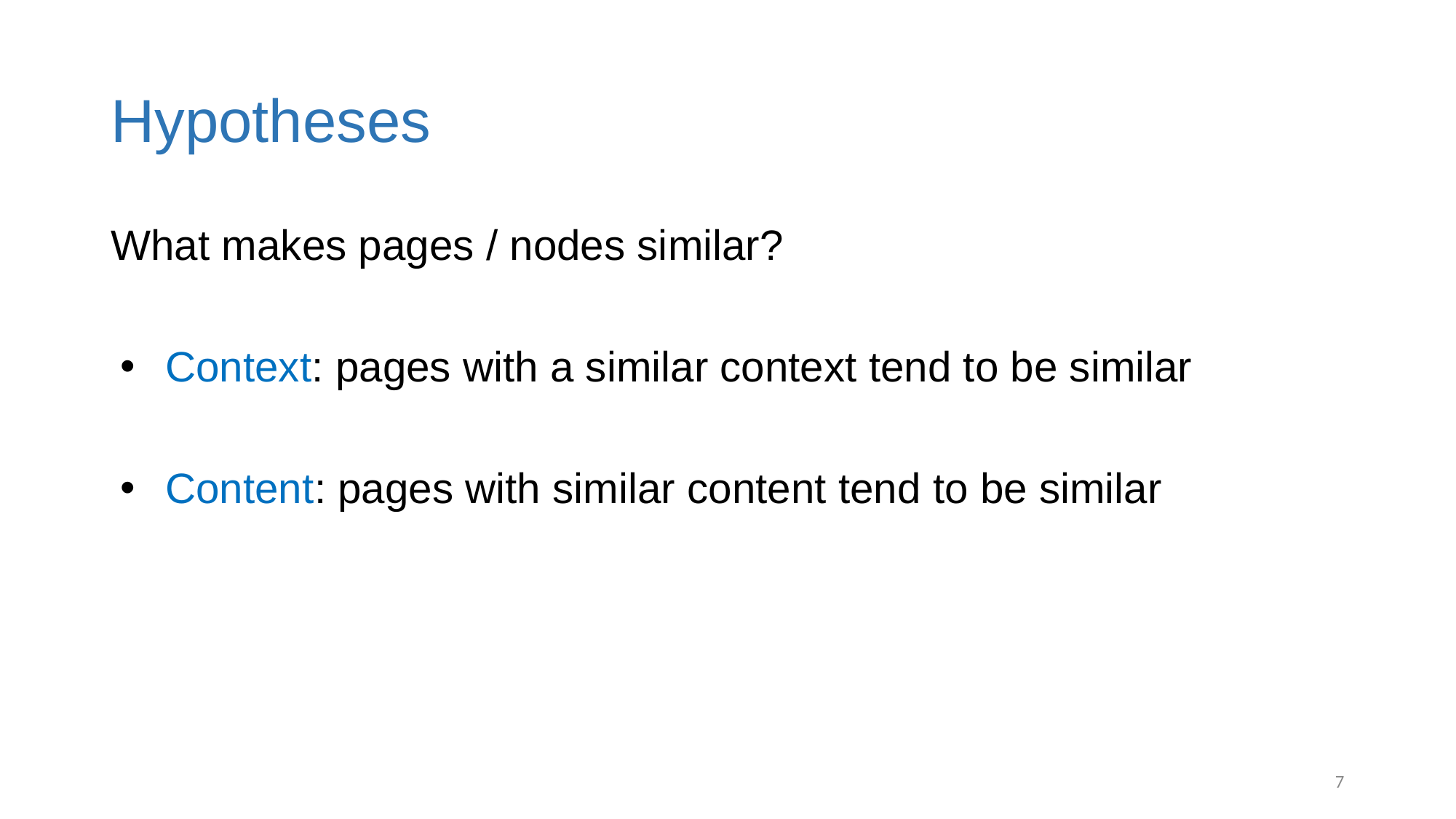

# Hypotheses
What makes pages / nodes similar?

Context: pages with a similar context tend to be similar

Content: pages with similar content tend to be similar

7